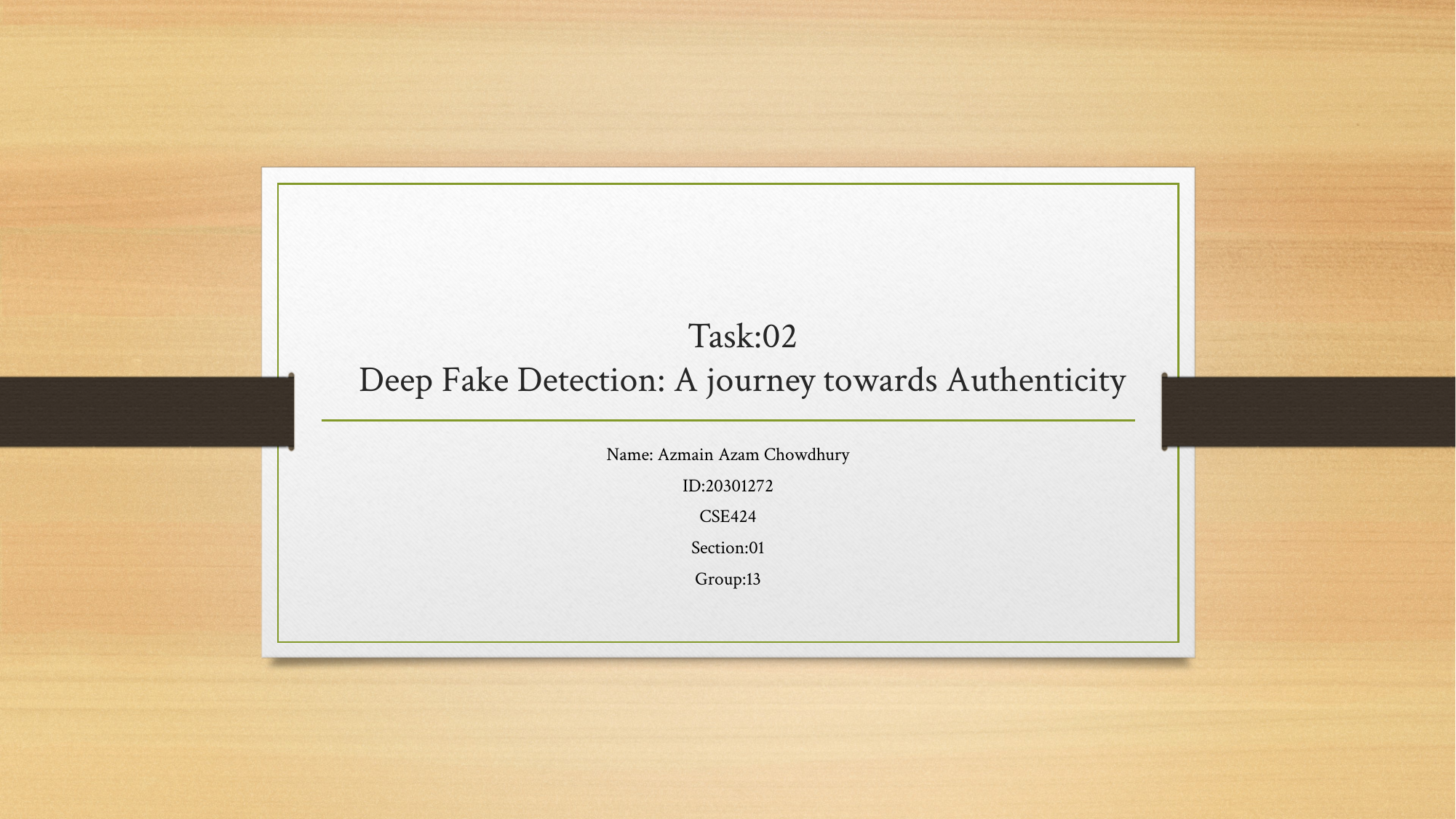

# Task:02 Deep Fake Detection: A journey towards Authenticity
Name: Azmain Azam Chowdhury
ID:20301272
CSE424
Section:01
Group:13